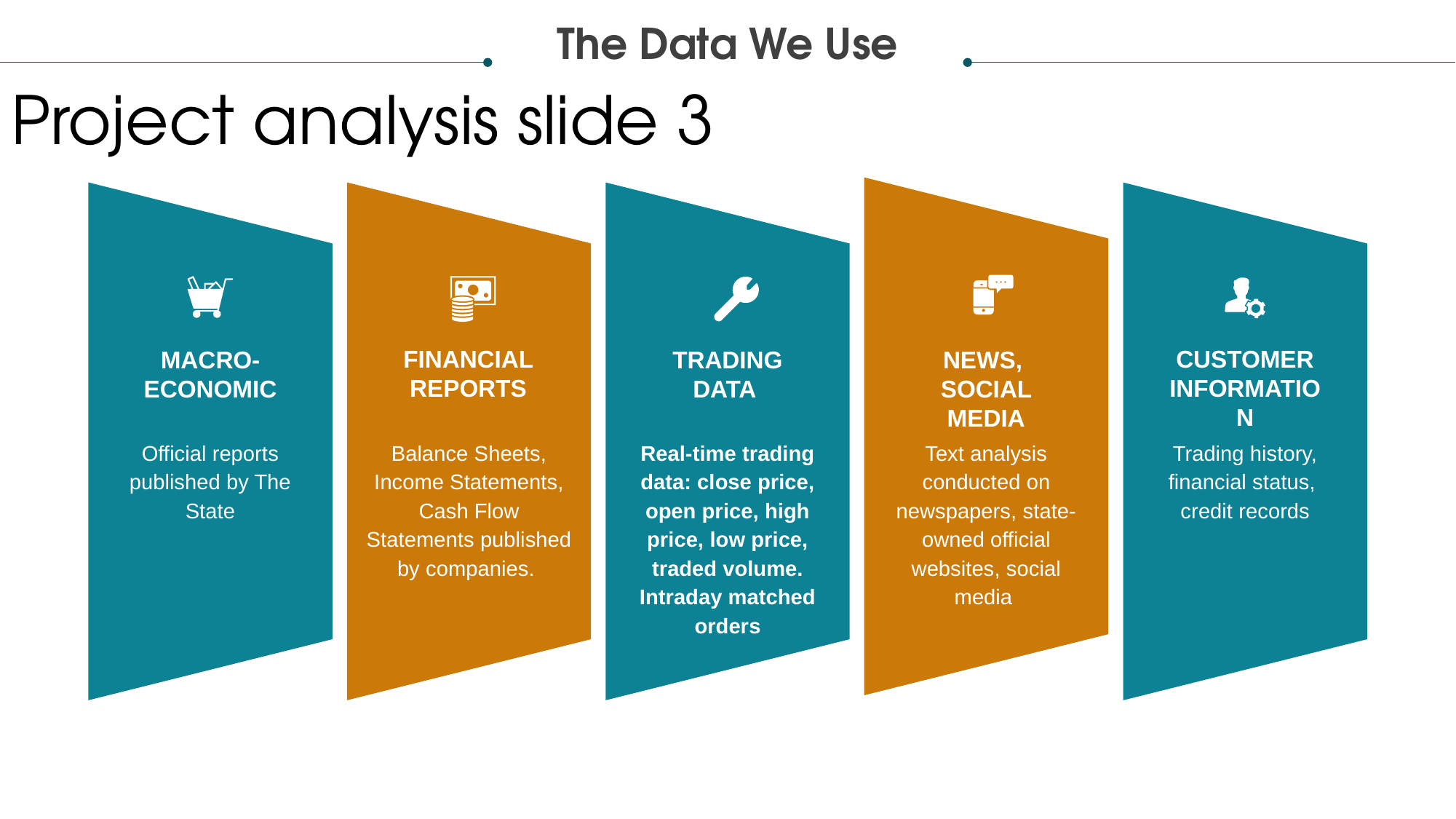

The Data We Use
Project analysis slide 3

FINANCIAL REPORTS
CUSTOMER INFORMATION
MACRO-ECONOMIC
TRADING DATA
NEWS,
SOCIAL MEDIA
Official reports published by The State
Balance Sheets, Income Statements, Cash Flow Statements published by companies.
Real-time trading data: close price, open price, high price, low price, traded volume. Intraday matched orders
Text analysis conducted on newspapers, state-owned official websites, social media
Trading history, financial status,
credit records